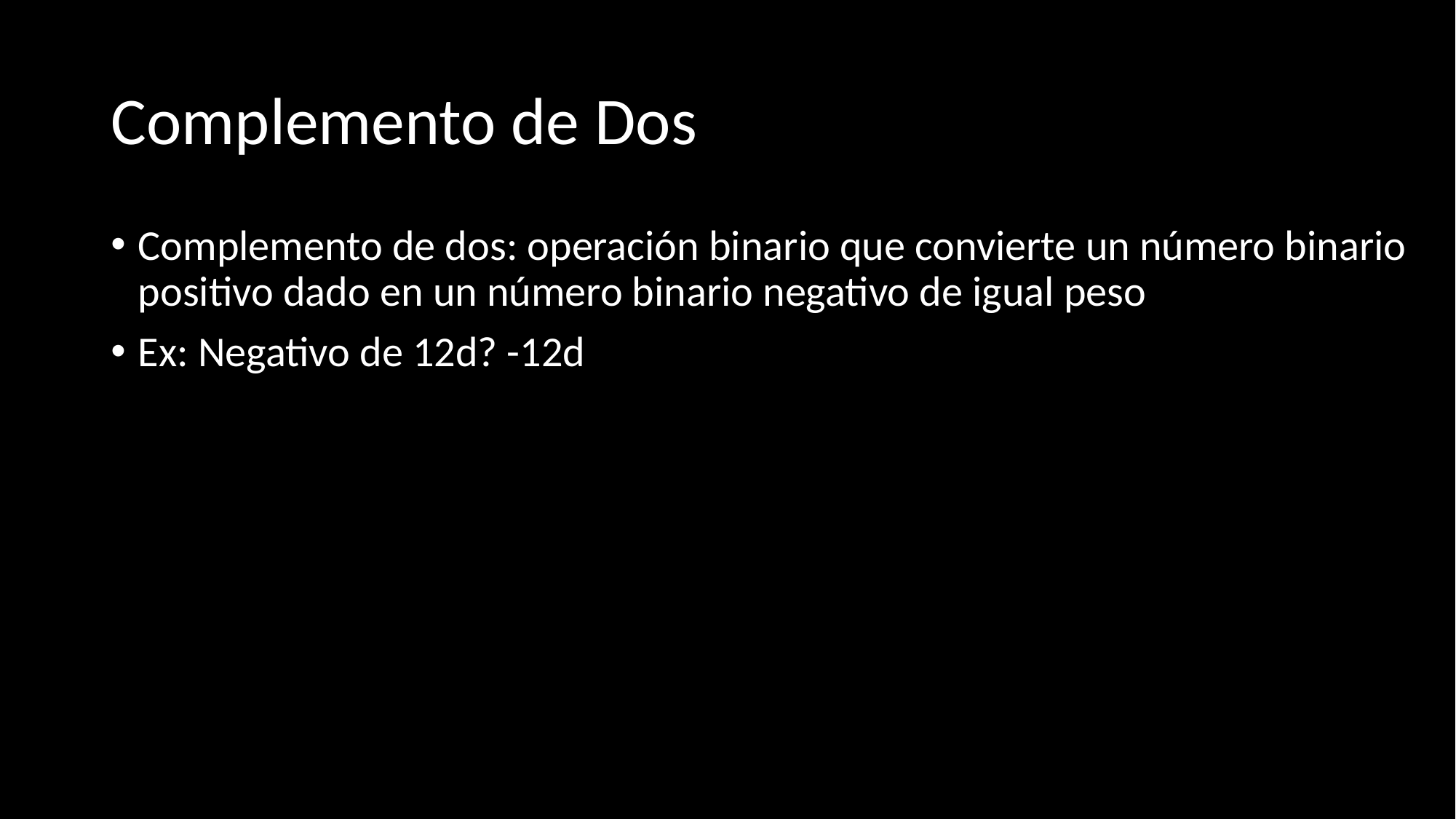

# Complemento de Dos
Complemento de dos: operación binario que convierte un número binario positivo dado en un número binario negativo de igual peso
Ex: Negativo de 12d? -12d